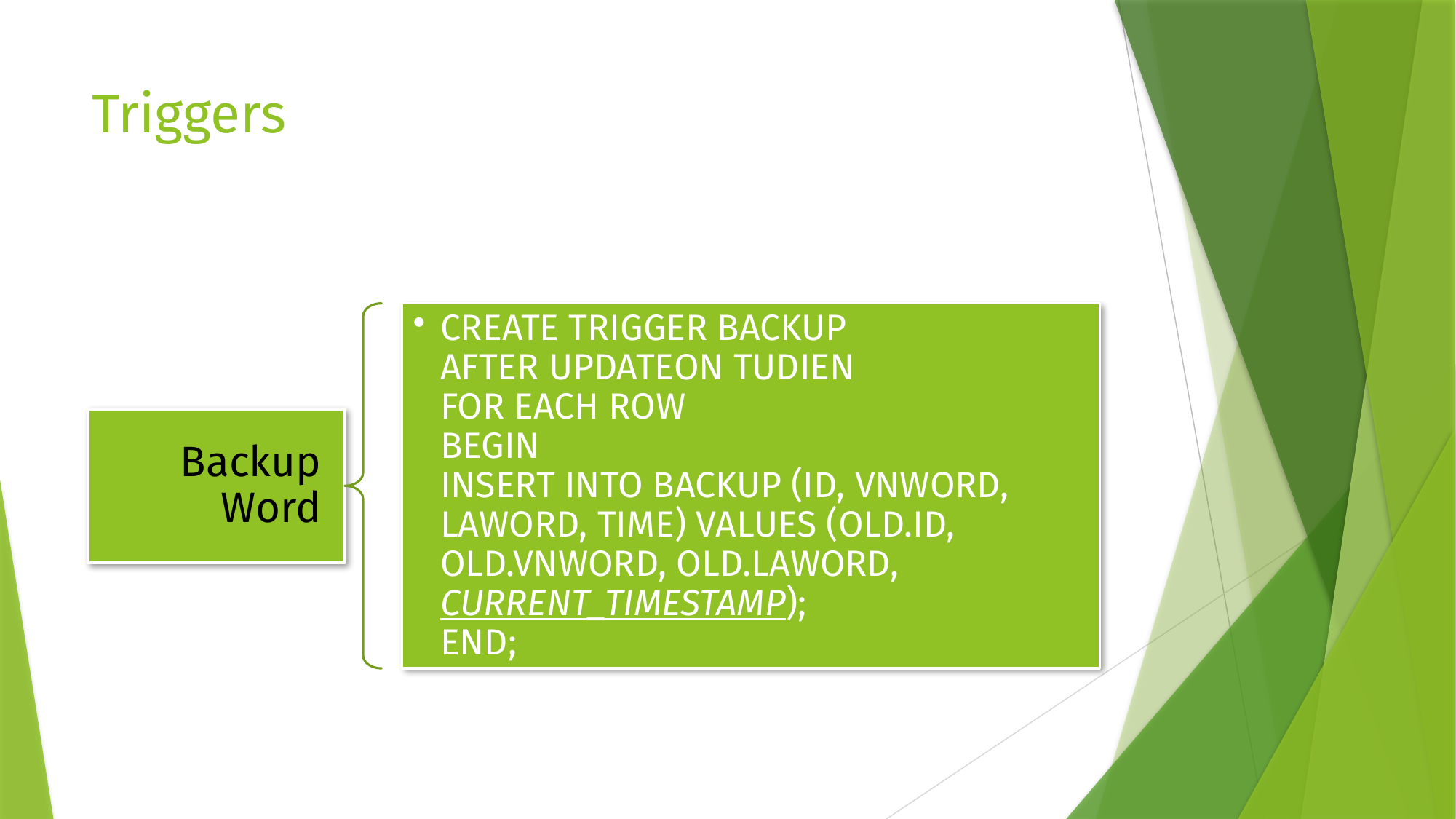

# Triggers
Backup Word
CREATE TRIGGER BACKUP
AFTER UPDATEON TUDIEN
FOR EACH ROW
BEGIN
INSERT INTO BACKUP (ID, VNWORD, LAWORD, TIME) VALUES (OLD.ID, OLD.VNWORD, OLD.LAWORD, CURRENT_TIMESTAMP);
END;